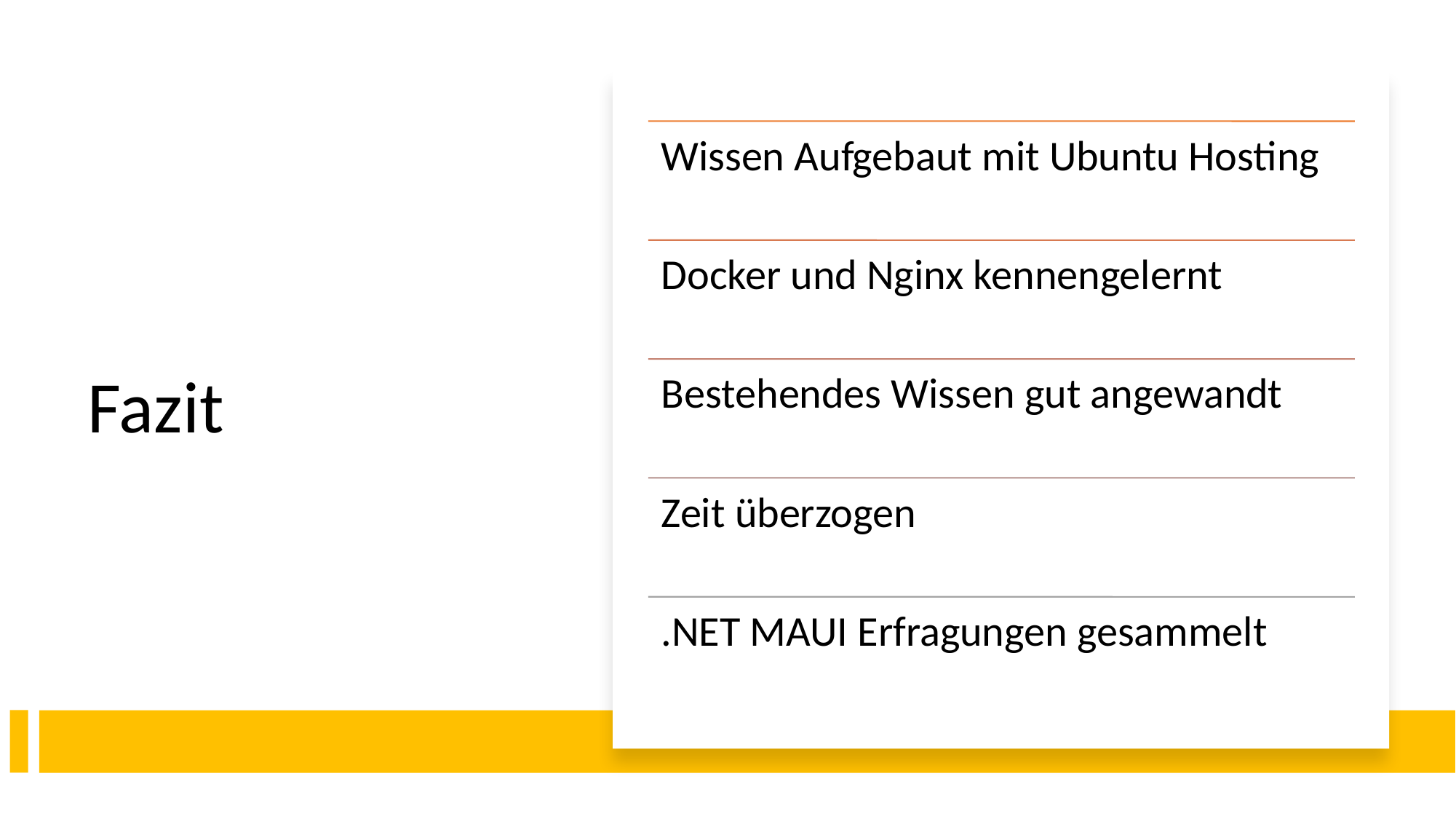

Wissen Aufgebaut mit Ubuntu Hosting
Docker und Nginx kennengelernt
Bestehendes Wissen gut angewandt
Zeit überzogen
.NET MAUI Erfragungen gesammelt
# Fazit